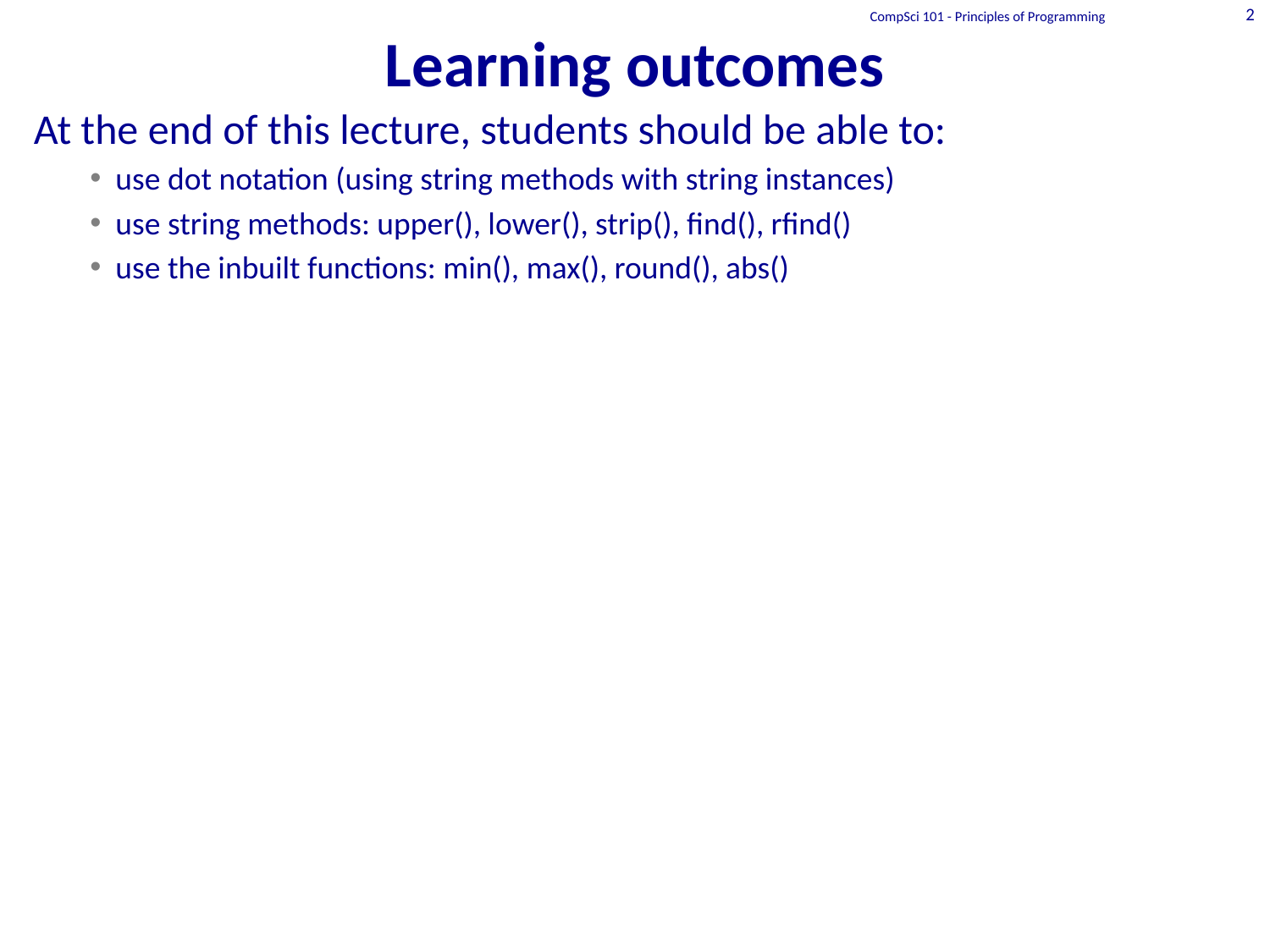

# Learning outcomes
CompSci 101 - Principles of Programming
2
At the end of this lecture, students should be able to:
use dot notation (using string methods with string instances)
use string methods: upper(), lower(), strip(), find(), rfind()
use the inbuilt functions: min(), max(), round(), abs()